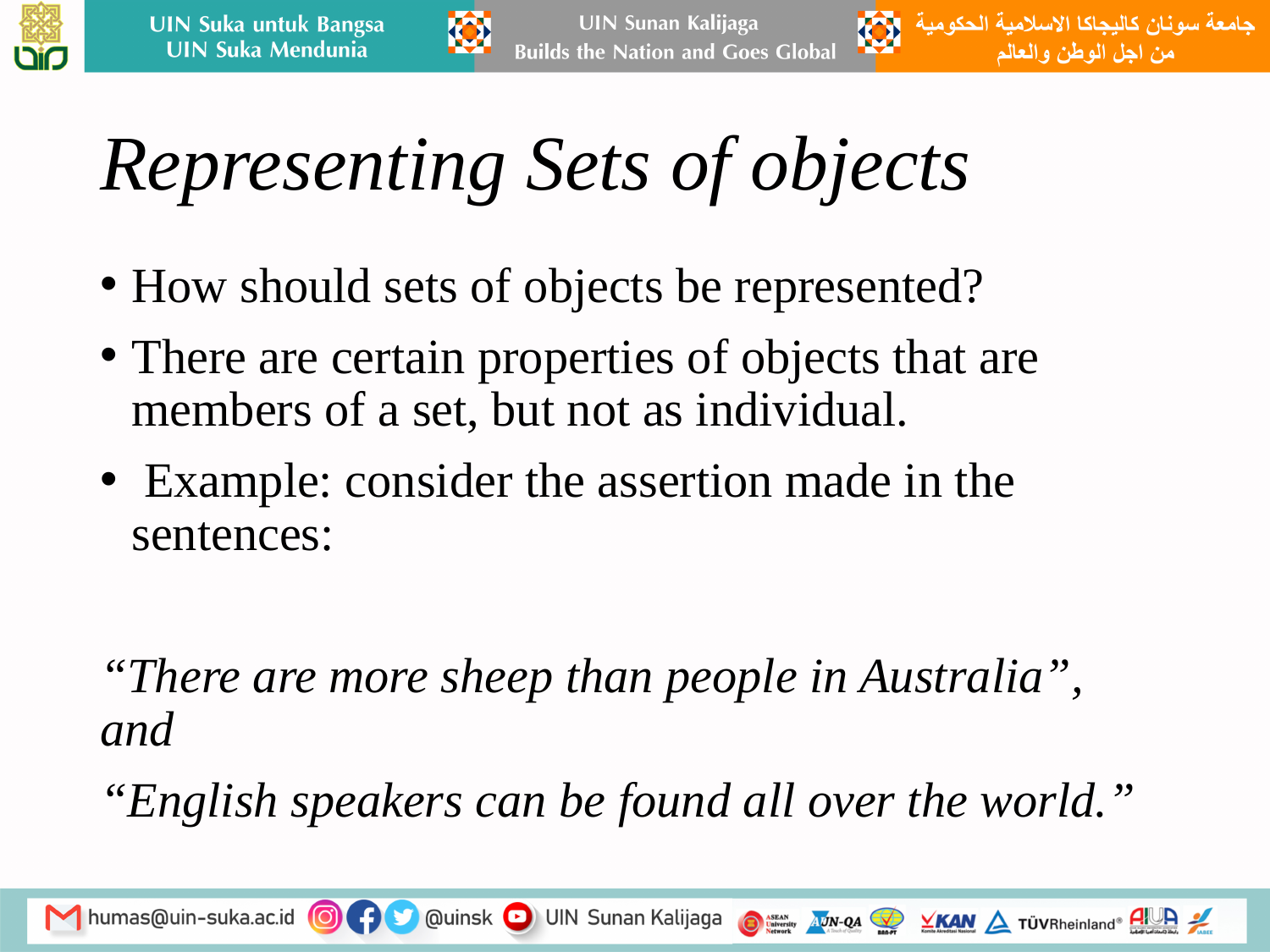

# Representing Sets of objects
How should sets of objects be represented?
There are certain properties of objects that are members of a set, but not as individual.
 Example: consider the assertion made in the sentences:

“There are more sheep than people in Australia”, and
“English speakers can be found all over the world.”